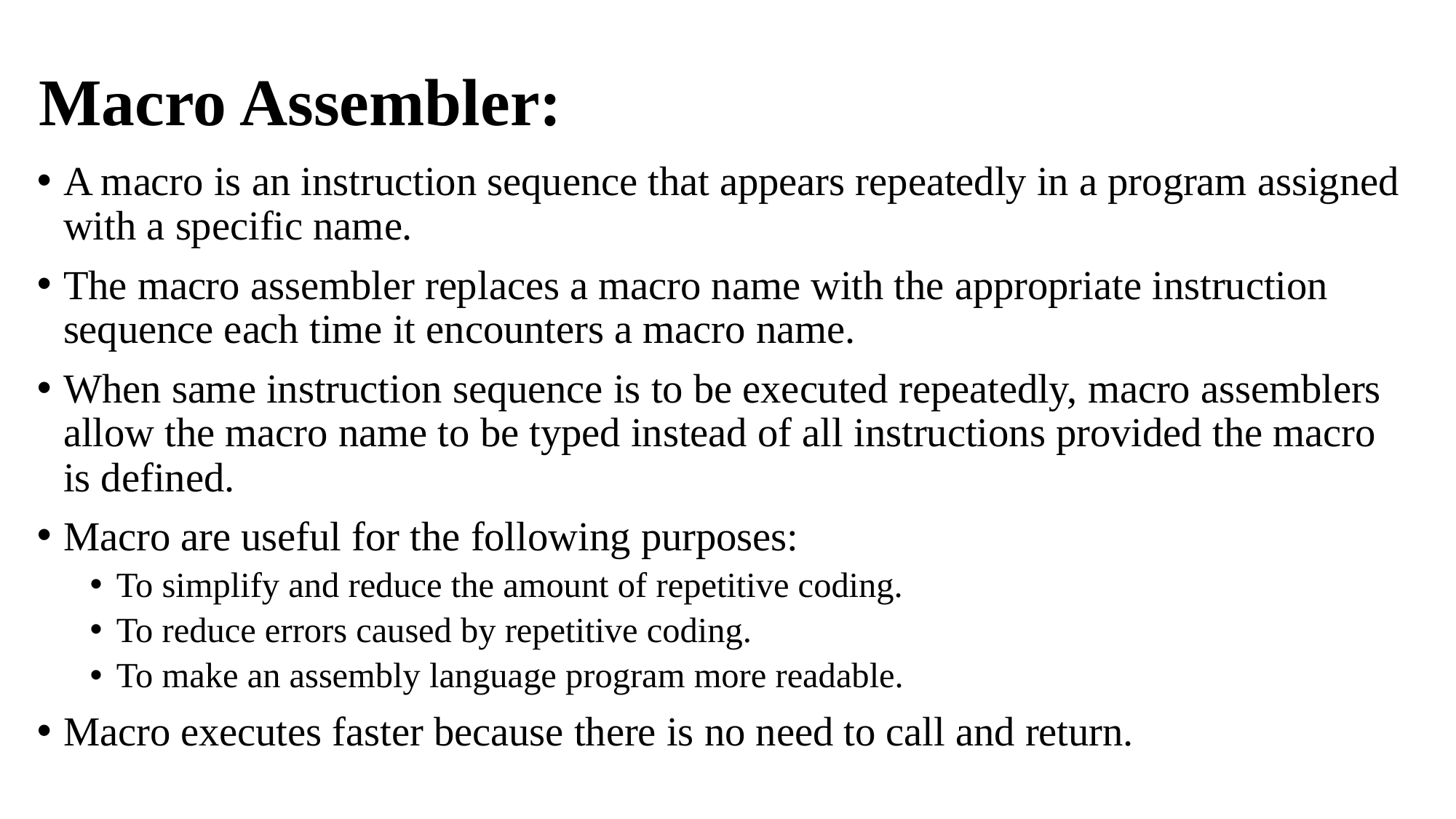

# Macro Assembler:
A macro is an instruction sequence that appears repeatedly in a program assigned with a specific name.
The macro assembler replaces a macro name with the appropriate instruction sequence each time it encounters a macro name.
When same instruction sequence is to be executed repeatedly, macro assemblers allow the macro name to be typed instead of all instructions provided the macro is defined.
Macro are useful for the following purposes:
To simplify and reduce the amount of repetitive coding.
To reduce errors caused by repetitive coding.
To make an assembly language program more readable.
Macro executes faster because there is no need to call and return.